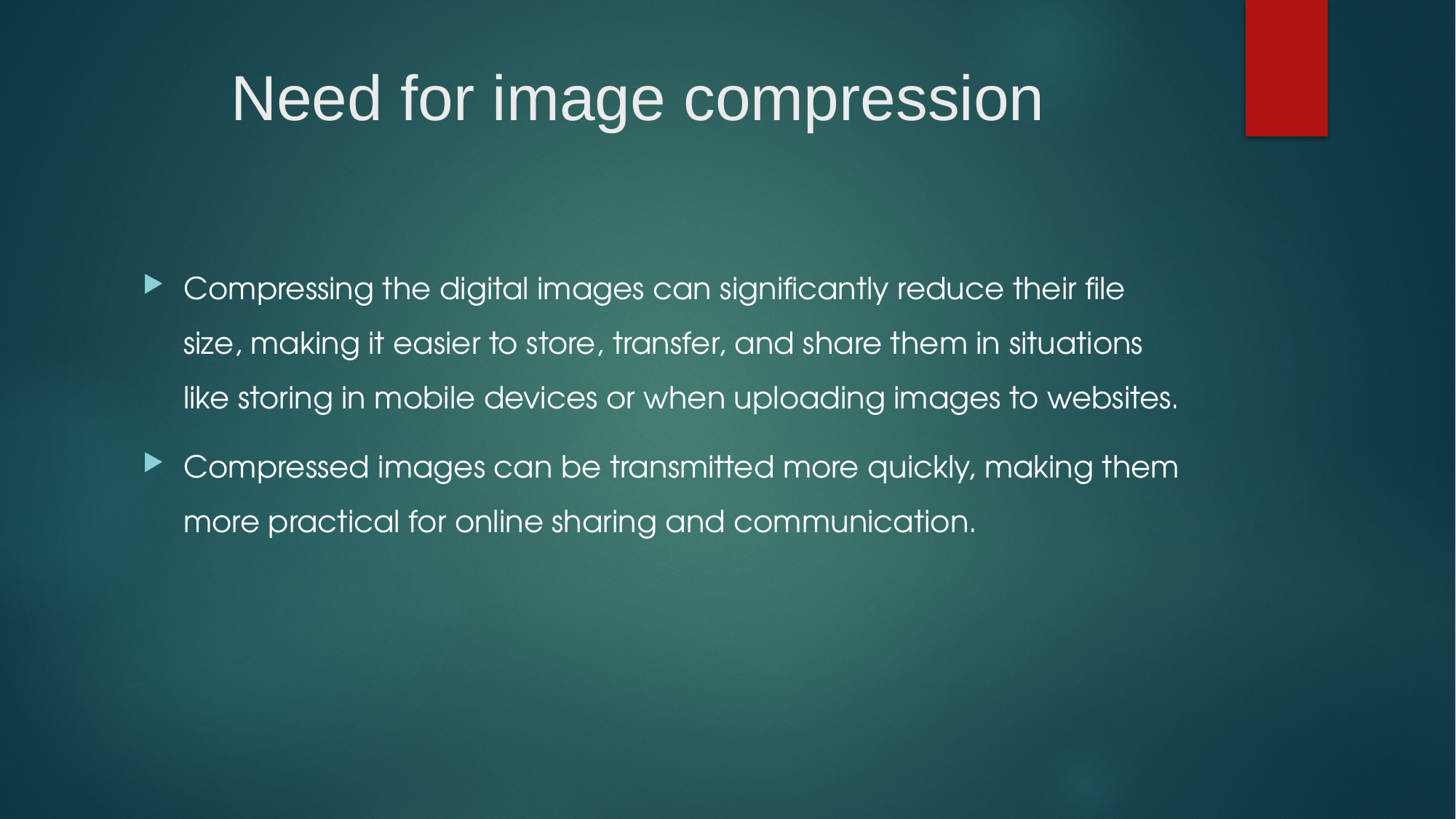

# Need for image compression
Compressing the digital images can significantly reduce their file size, making it easier to store, transfer, and share them in situations like storing in mobile devices or when uploading images to websites.
Compressed images can be transmitted more quickly, making them more practical for online sharing and communication.